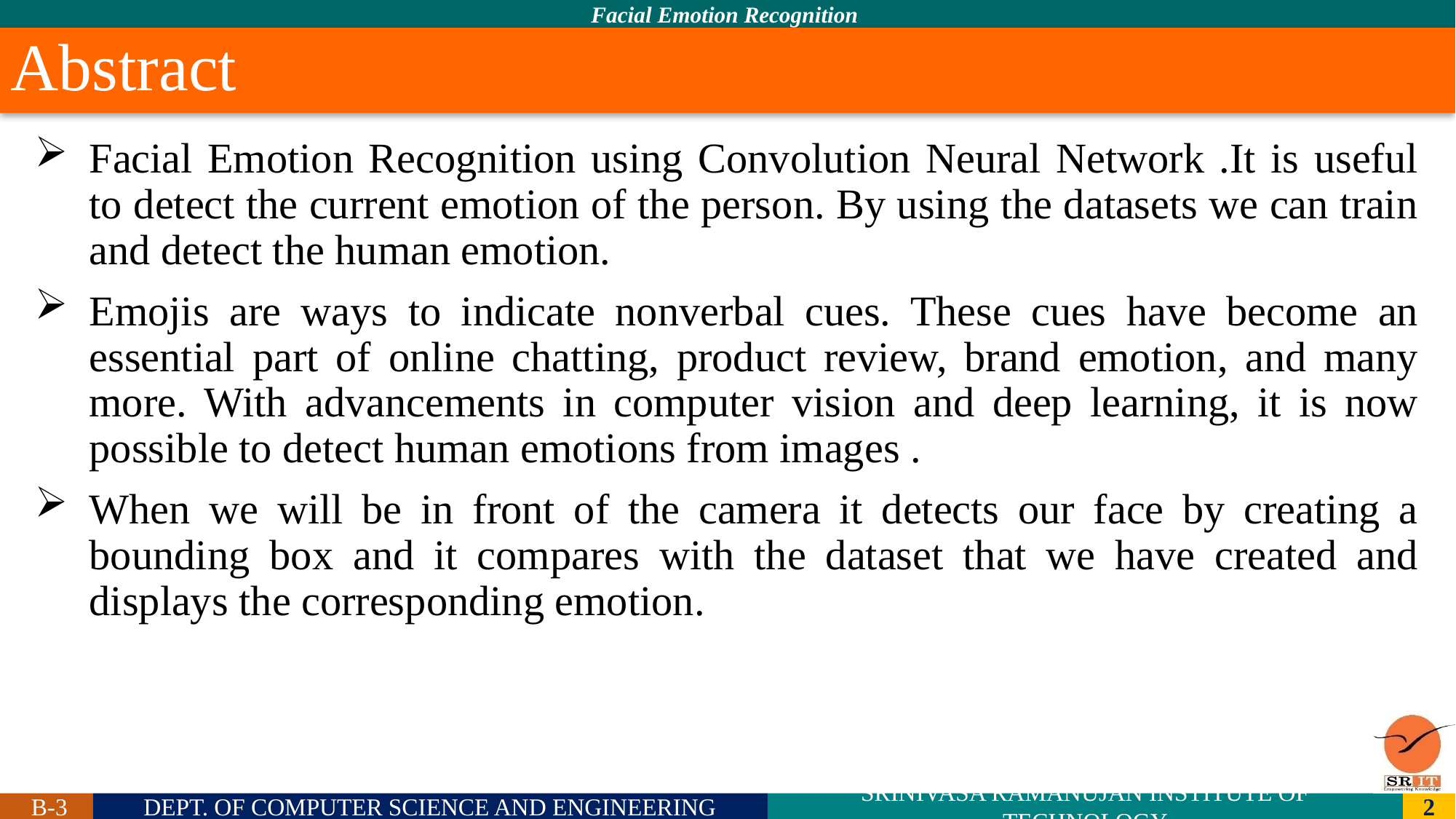

# Abstract
Facial Emotion Recognition using Convolution Neural Network .It is useful to detect the current emotion of the person. By using the datasets we can train and detect the human emotion.
Emojis are ways to indicate nonverbal cues. These cues have become an essential part of online chatting, product review, brand emotion, and many more. With advancements in computer vision and deep learning, it is now possible to detect human emotions from images .
When we will be in front of the camera it detects our face by creating a bounding box and it compares with the dataset that we have created and displays the corresponding emotion.